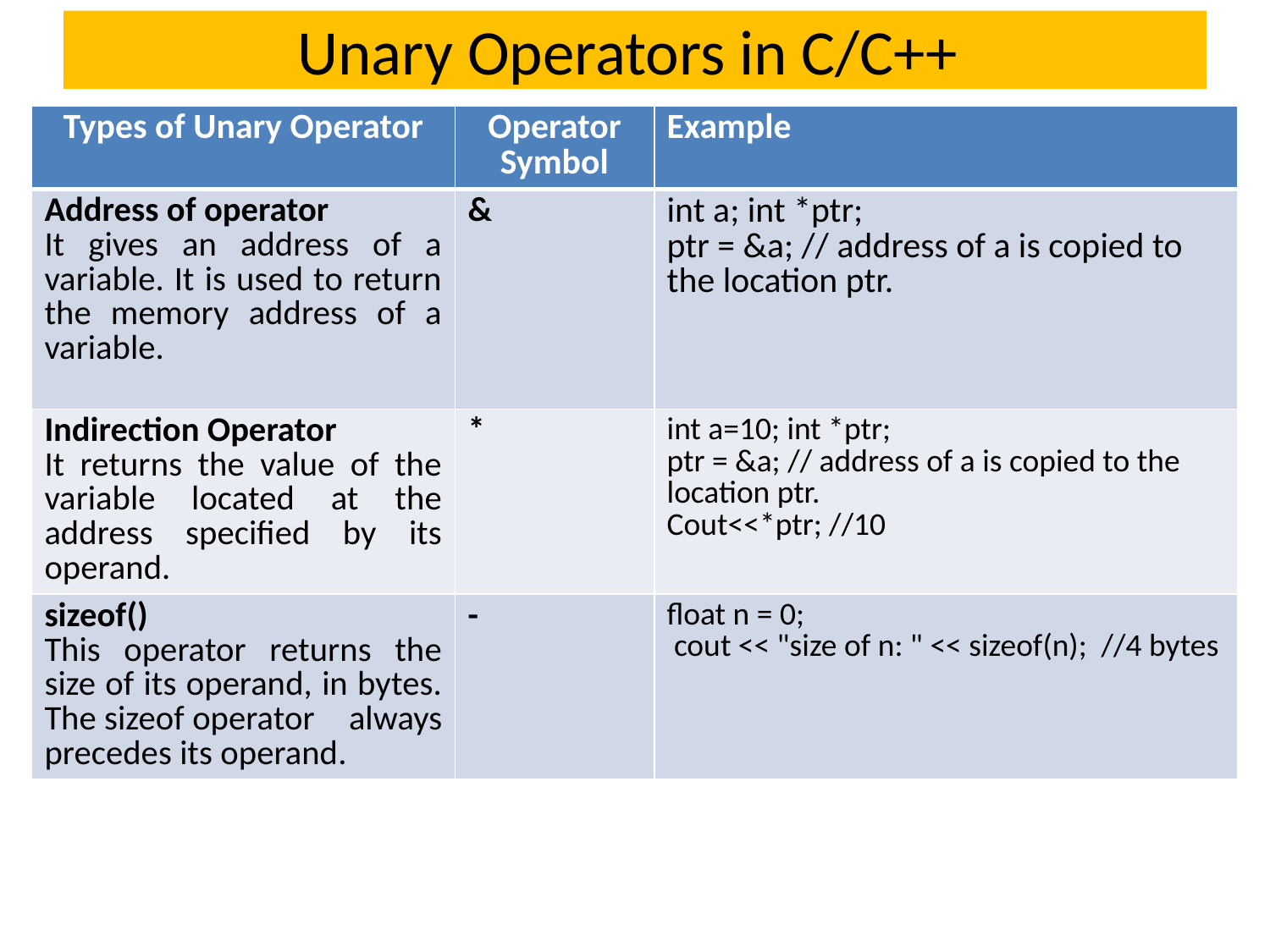

# Unary Operators in C/C++

| Types of Unary Operator | Operator Symbol | Example |
| --- | --- | --- |
| Address of operator It gives an address of a variable. It is used to return the memory address of a variable. | & | int a; int \*ptr; ptr = &a; // address of a is copied to the location ptr. |
| Indirection Operator It returns the value of the variable located at the address specified by its operand. | \* | int a=10; int \*ptr; ptr = &a; // address of a is copied to the location ptr. Cout<<\*ptr; //10 |
| sizeof() This operator returns the size of its operand, in bytes. The sizeof operator always precedes its operand. | - | float n = 0;  cout << "size of n: " << sizeof(n); //4 bytes |